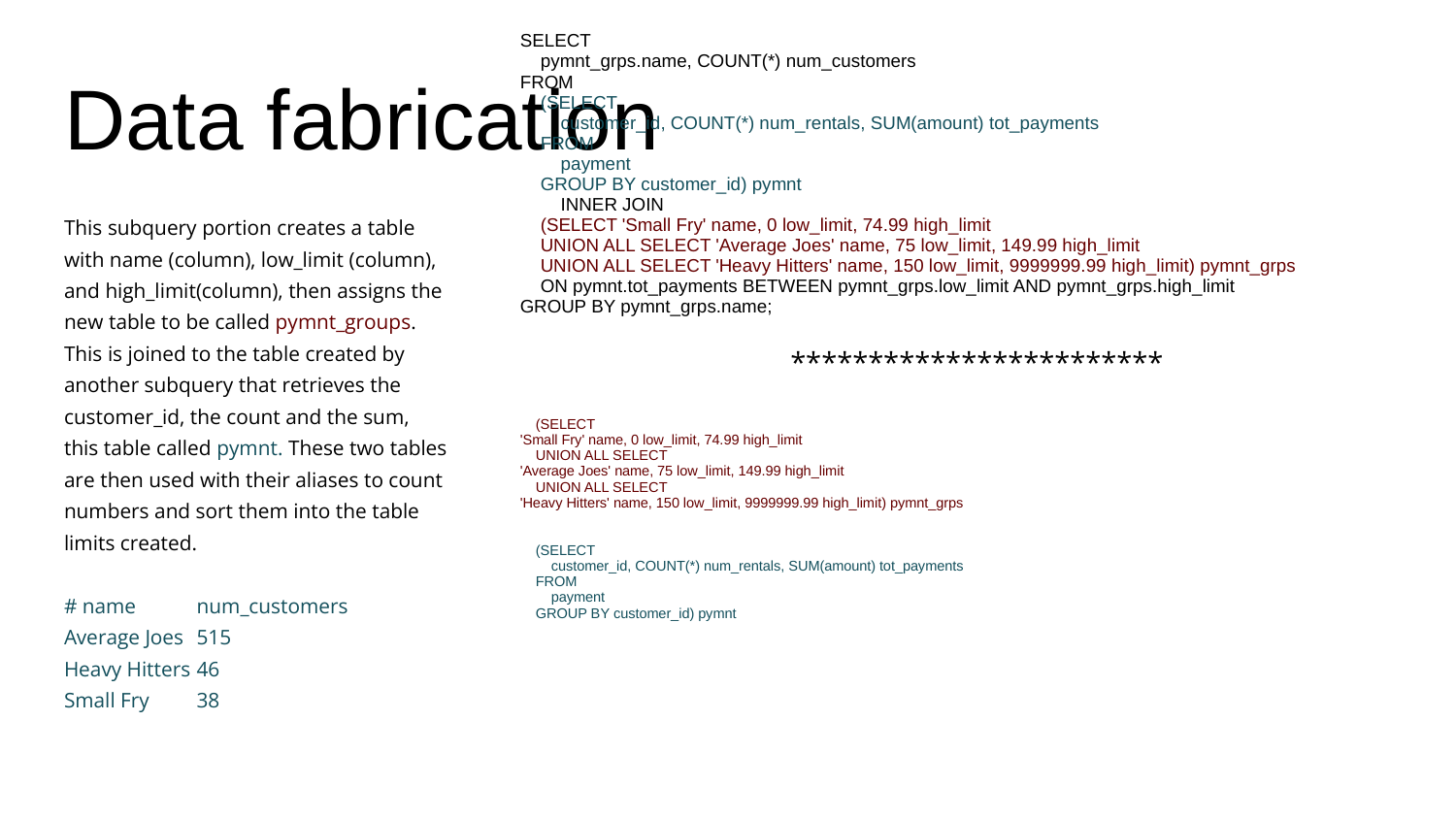

SELECT
    pymnt_grps.name, COUNT(*) num_customers
FROM
    (SELECT
        customer_id, COUNT(*) num_rentals, SUM(amount) tot_payments
    FROM
        payment
    GROUP BY customer_id) pymnt
        INNER JOIN
    (SELECT 'Small Fry' name, 0 low_limit, 74.99 high_limit
    UNION ALL SELECT 'Average Joes' name, 75 low_limit, 149.99 high_limit
    UNION ALL SELECT 'Heavy Hitters' name, 150 low_limit, 9999999.99 high_limit) pymnt_grps
    ON pymnt.tot_payments BETWEEN pymnt_grps.low_limit AND pymnt_grps.high_limit
GROUP BY pymnt_grps.name;

************************

    (SELECT
'Small Fry' name, 0 low_limit, 74.99 high_limit
    UNION ALL SELECT
'Average Joes' name, 75 low_limit, 149.99 high_limit
    UNION ALL SELECT
'Heavy Hitters' name, 150 low_limit, 9999999.99 high_limit) pymnt_grps

    (SELECT
        customer_id, COUNT(*) num_rentals, SUM(amount) tot_payments
    FROM
        payment
    GROUP BY customer_id) pymnt
# Data fabrication
This subquery portion creates a table with name (column), low_limit (column), and high_limit(column), then assigns the new table to be called pymnt_groups. This is joined to the table created by another subquery that retrieves the customer_id, the count and the sum, this table called pymnt. These two tables are then used with their aliases to count numbers and sort them into the table limits created.

# name	num_customers
Average Joes	515
Heavy Hitters	46
Small Fry	38